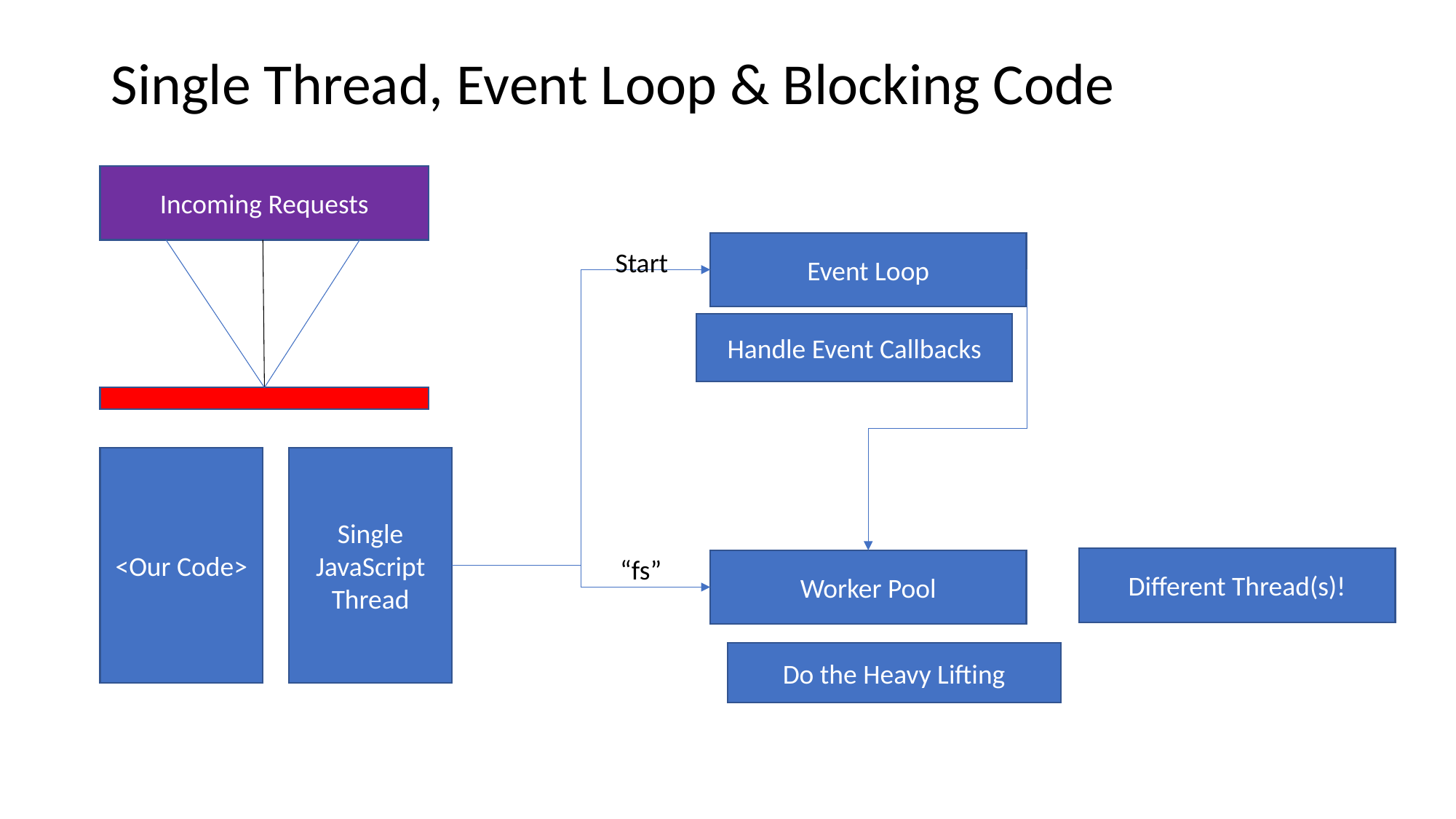

# Single Thread, Event Loop & Blocking Code
Incoming Requests
Event Loop
Start
Handle Event Callbacks

<Our Code>
Single JavaScript Thread
“fs”
Different Thread(s)!
Worker Pool
Do the Heavy Lifting